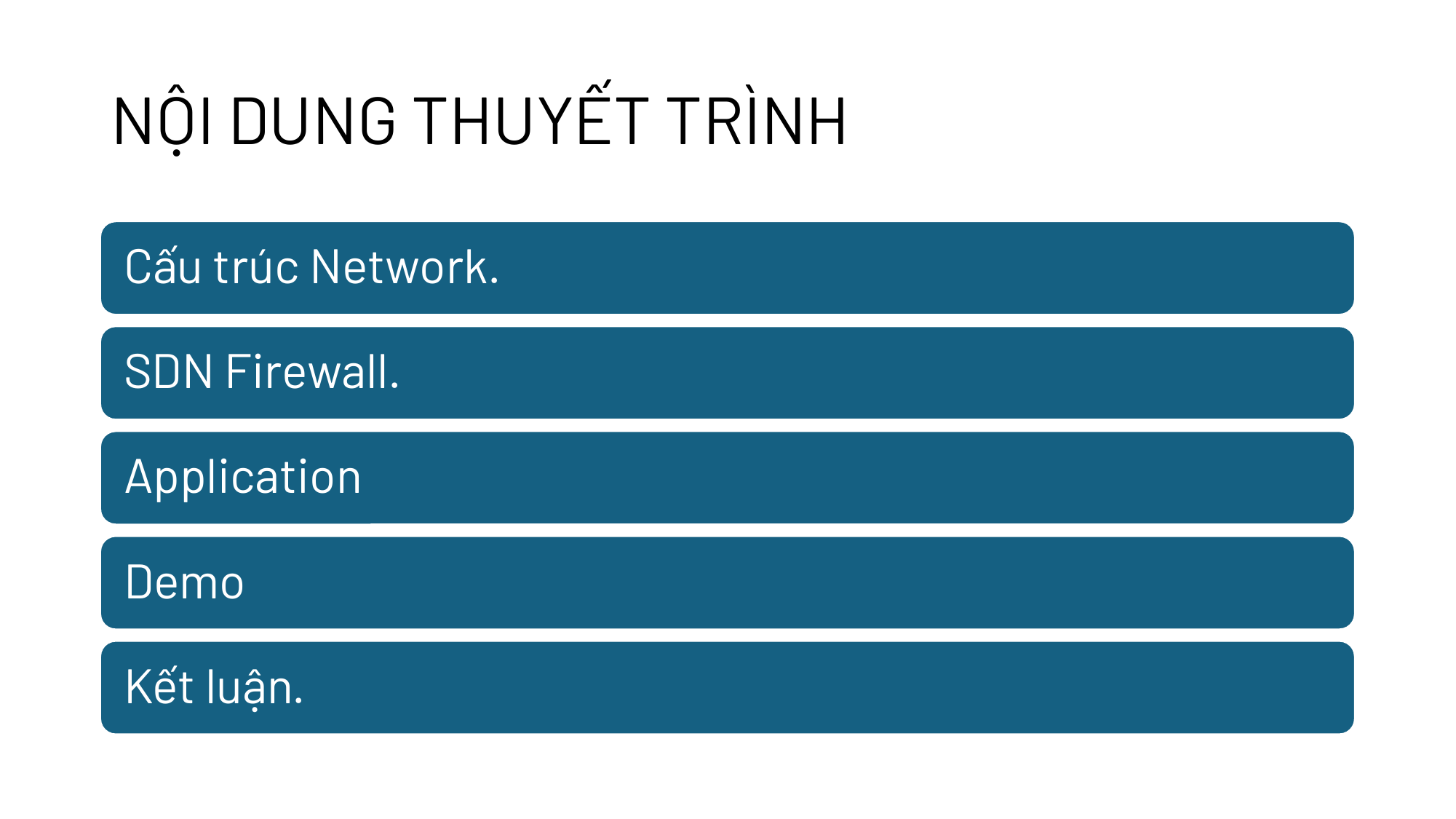

# NỘI DUNG THUYẾT TRÌNH
Cấu trúc Network.
SDN Firewall.
Application
Demo
Kết luận.